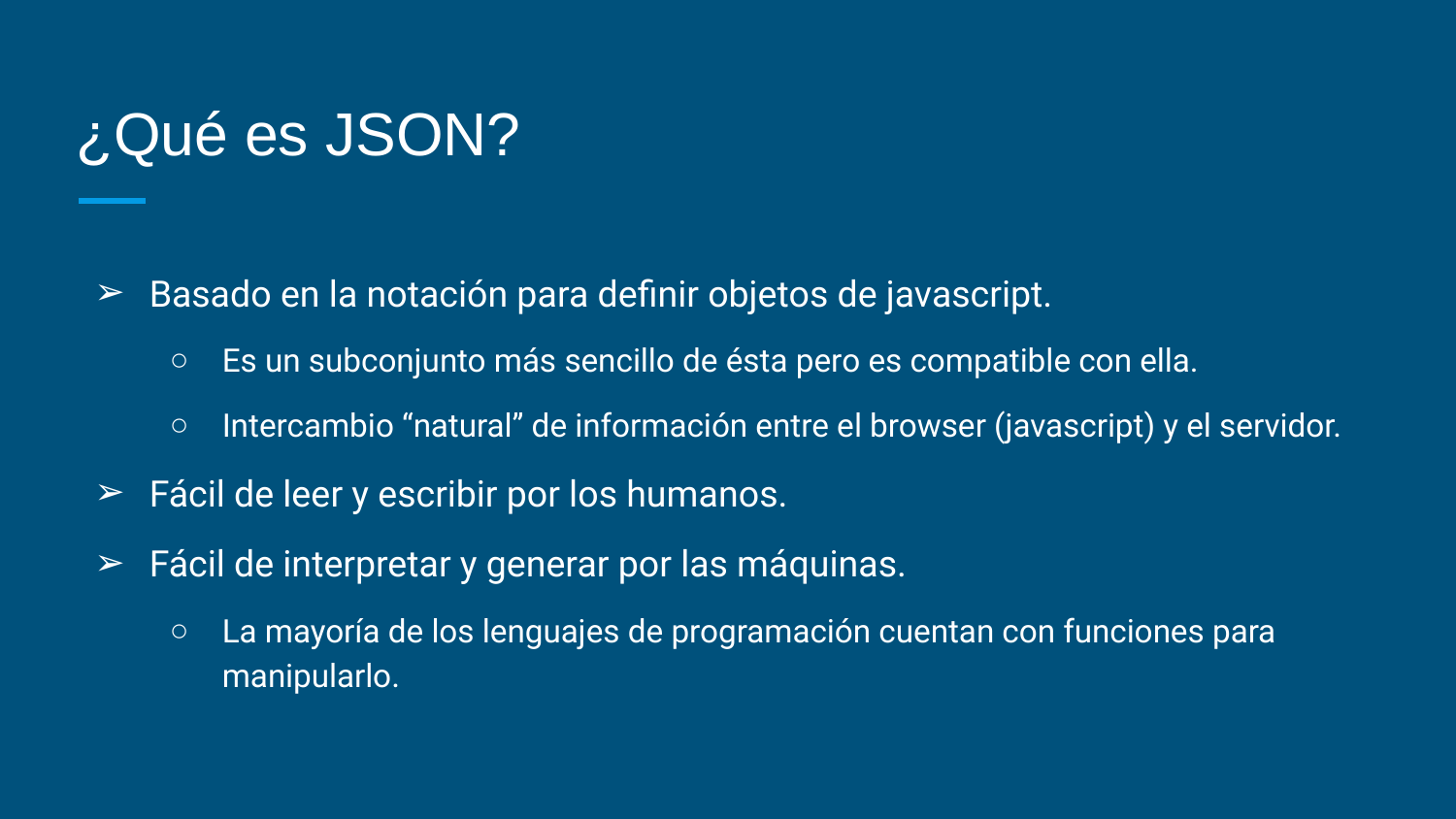

# ¿Qué es JSON?
Basado en la notación para definir objetos de javascript.
Es un subconjunto más sencillo de ésta pero es compatible con ella.
Intercambio “natural” de información entre el browser (javascript) y el servidor.
Fácil de leer y escribir por los humanos.
Fácil de interpretar y generar por las máquinas.
La mayoría de los lenguajes de programación cuentan con funciones para manipularlo.